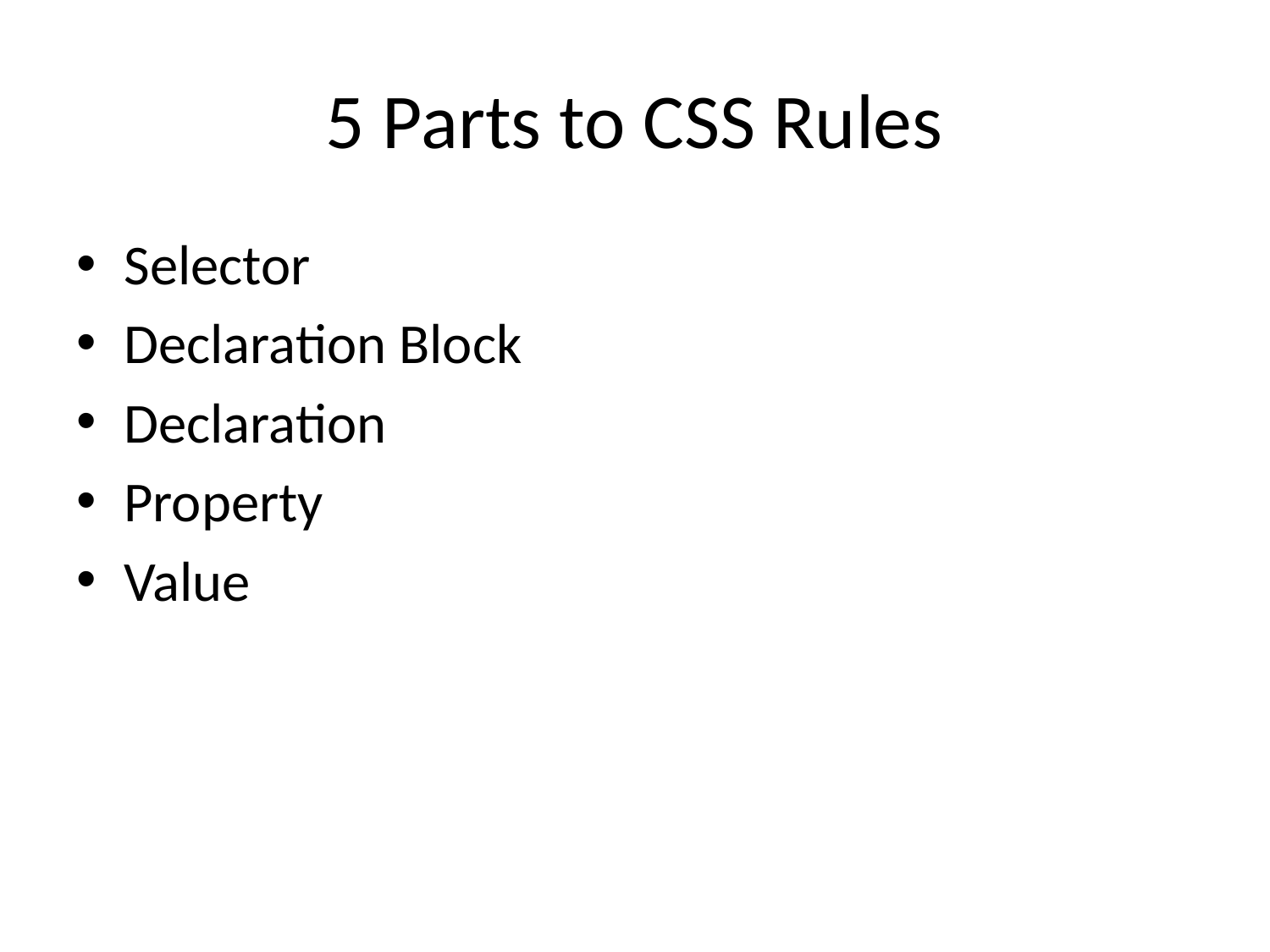

# 5 Parts to CSS Rules
Selector
Declaration Block
Declaration
Property
Value